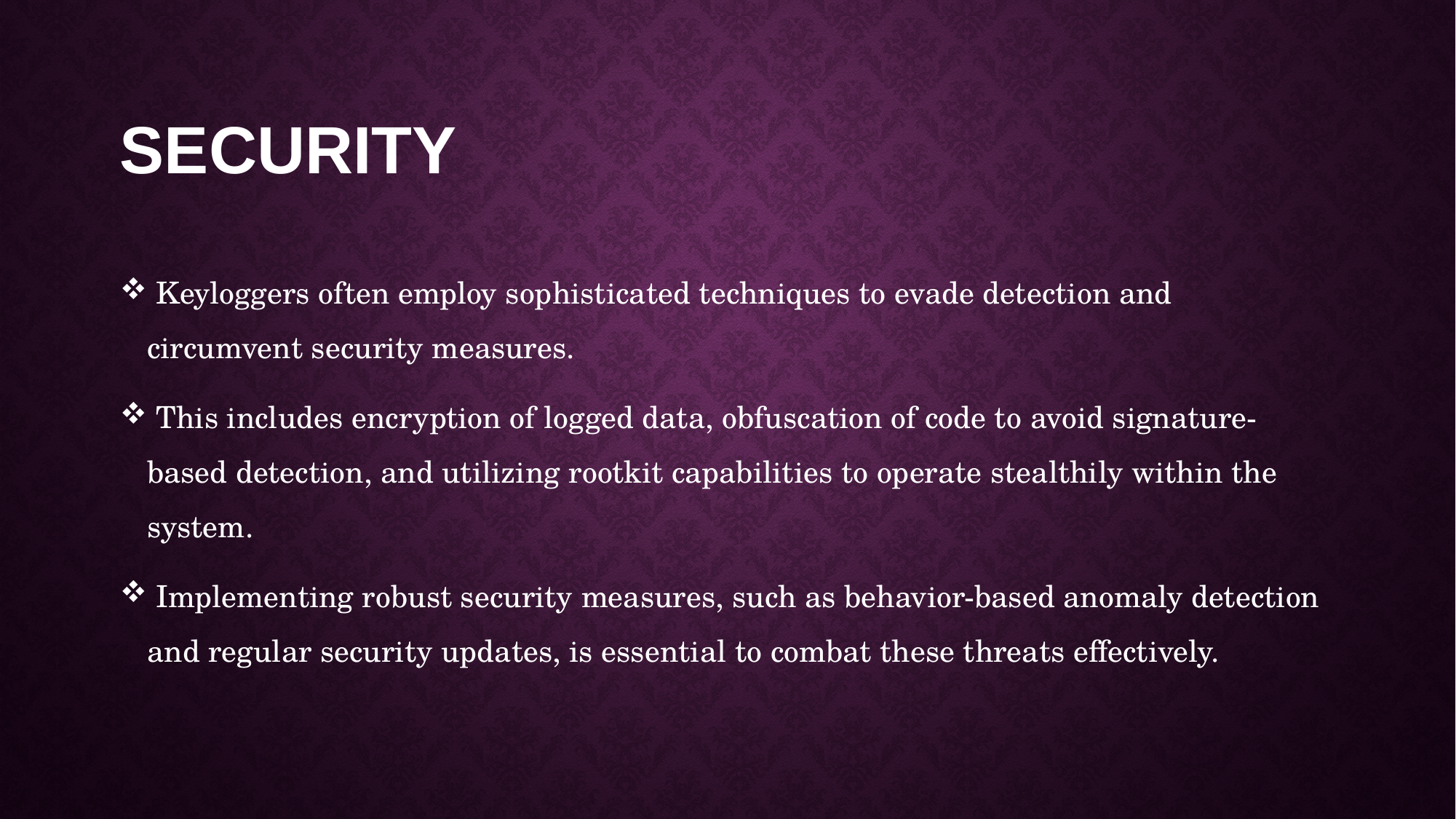

# SECURITY
 Keyloggers often employ sophisticated techniques to evade detection and circumvent security measures.
 This includes encryption of logged data, obfuscation of code to avoid signature-based detection, and utilizing rootkit capabilities to operate stealthily within the system.
 Implementing robust security measures, such as behavior-based anomaly detection and regular security updates, is essential to combat these threats effectively.